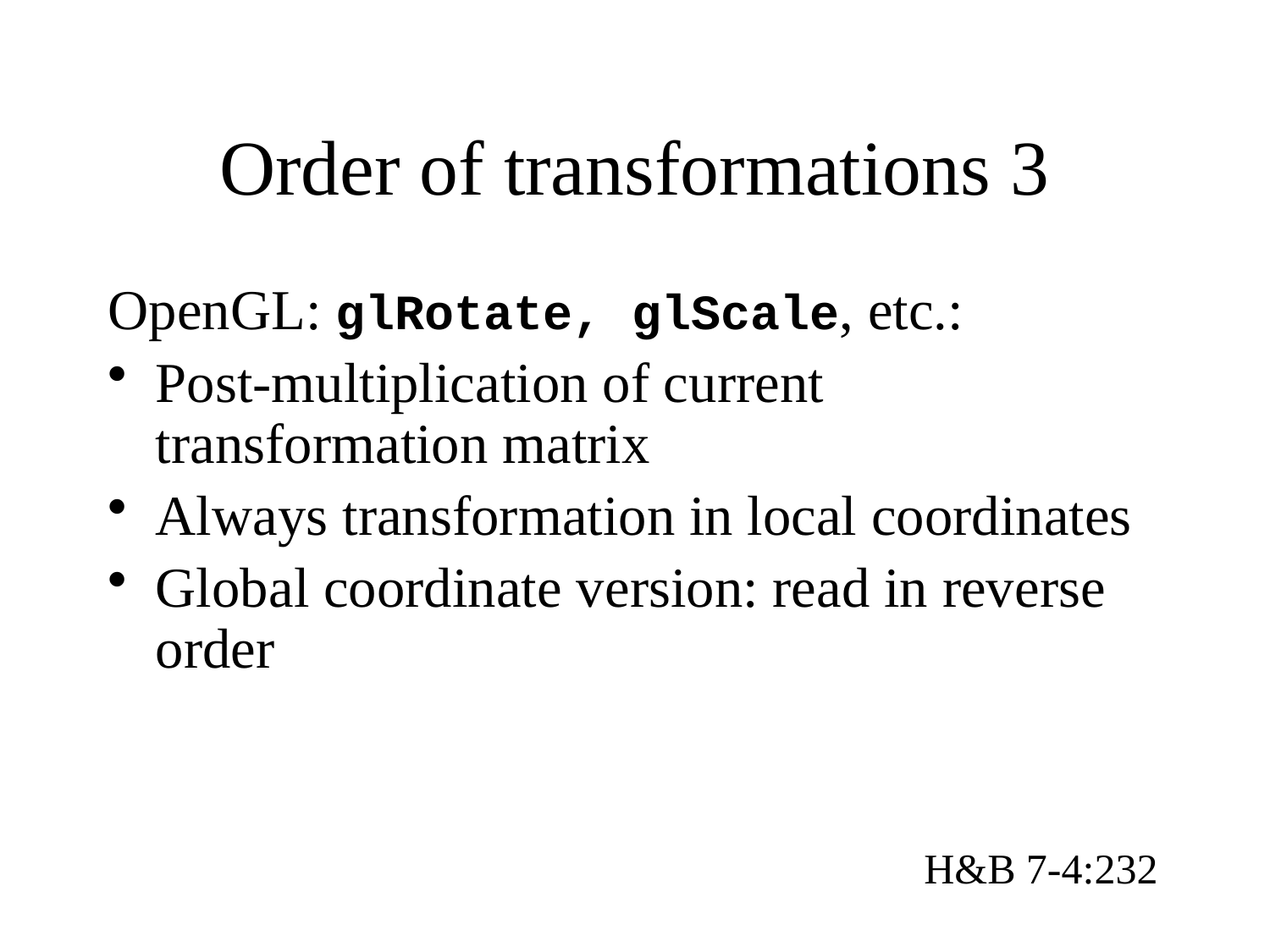

# Order of transformations 3
OpenGL: glRotate, glScale, etc.:
Post-multiplication of current transformation matrix
Always transformation in local coordinates
Global coordinate version: read in reverse order
H&B 7-4:232